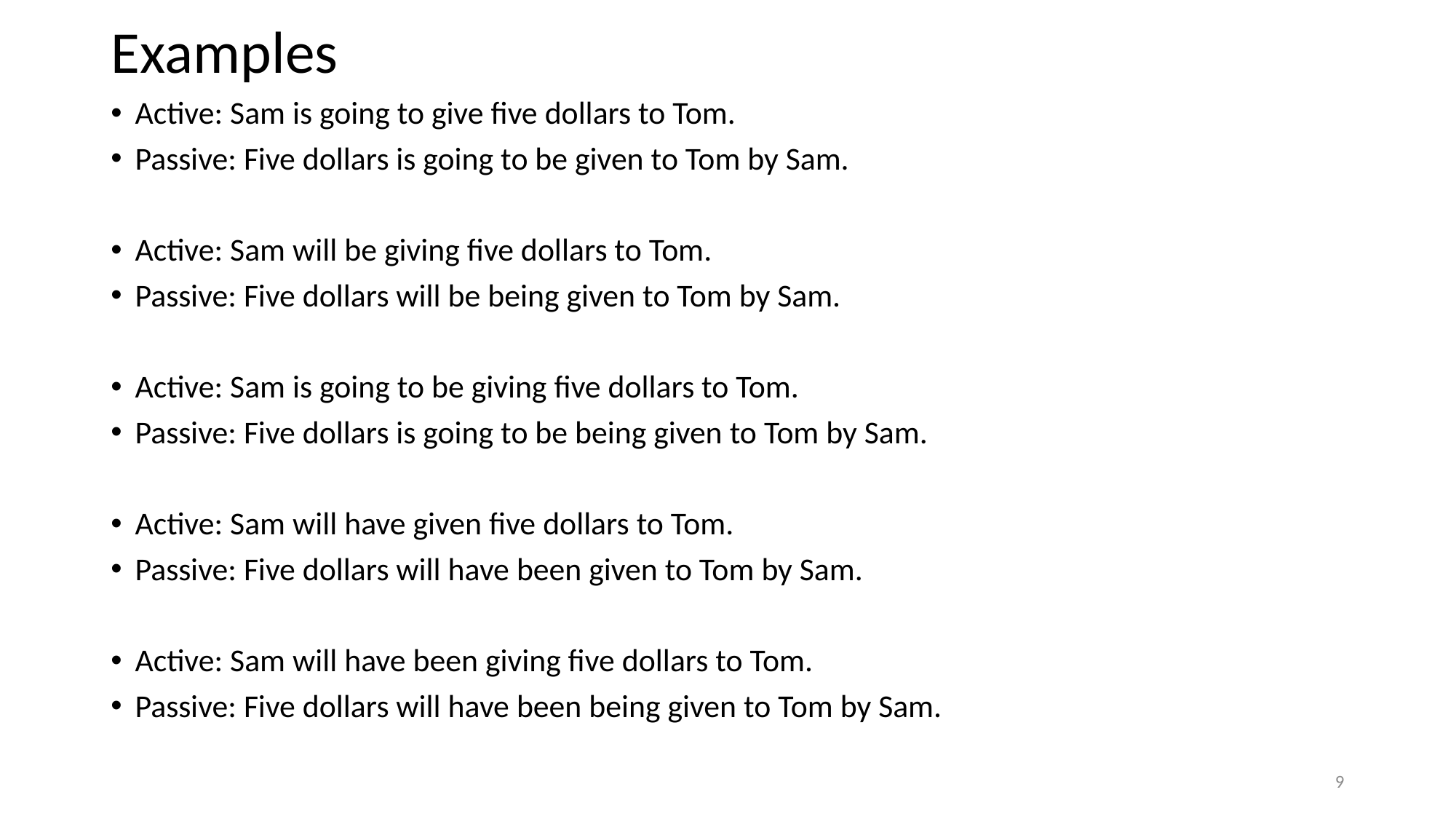

# Examples
Active: Sam is going to give five dollars to Tom.
Passive: Five dollars is going to be given to Tom by Sam.

Active: Sam will be giving five dollars to Tom.
Passive: Five dollars will be being given to Tom by Sam.

Active: Sam is going to be giving five dollars to Tom.
Passive: Five dollars is going to be being given to Tom by Sam.

Active: Sam will have given five dollars to Tom.
Passive: Five dollars will have been given to Tom by Sam.

Active: Sam will have been giving five dollars to Tom.
Passive: Five dollars will have been being given to Tom by Sam.

9